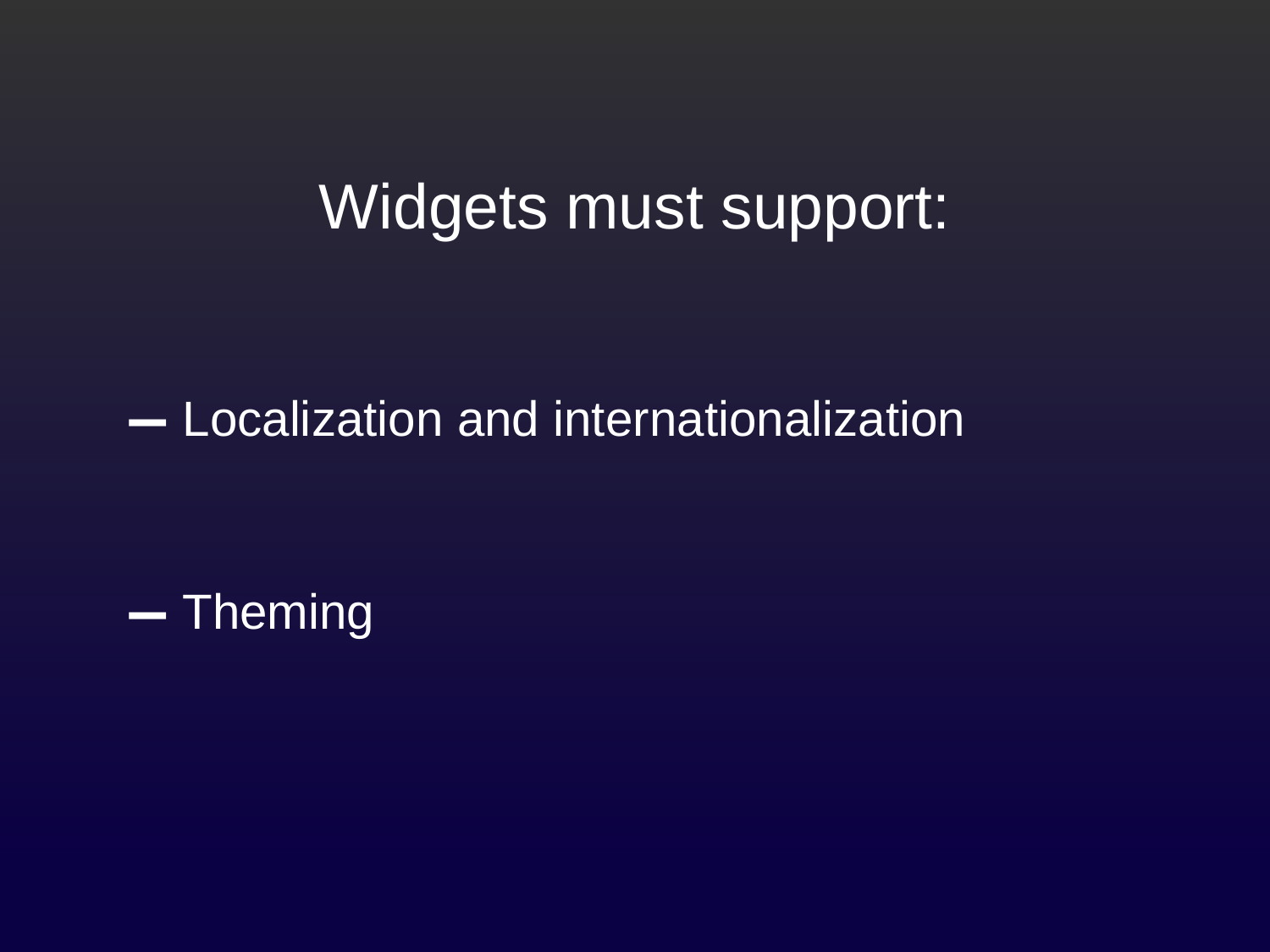

# Widgets must support:
― Localization and internationalization
― Theming